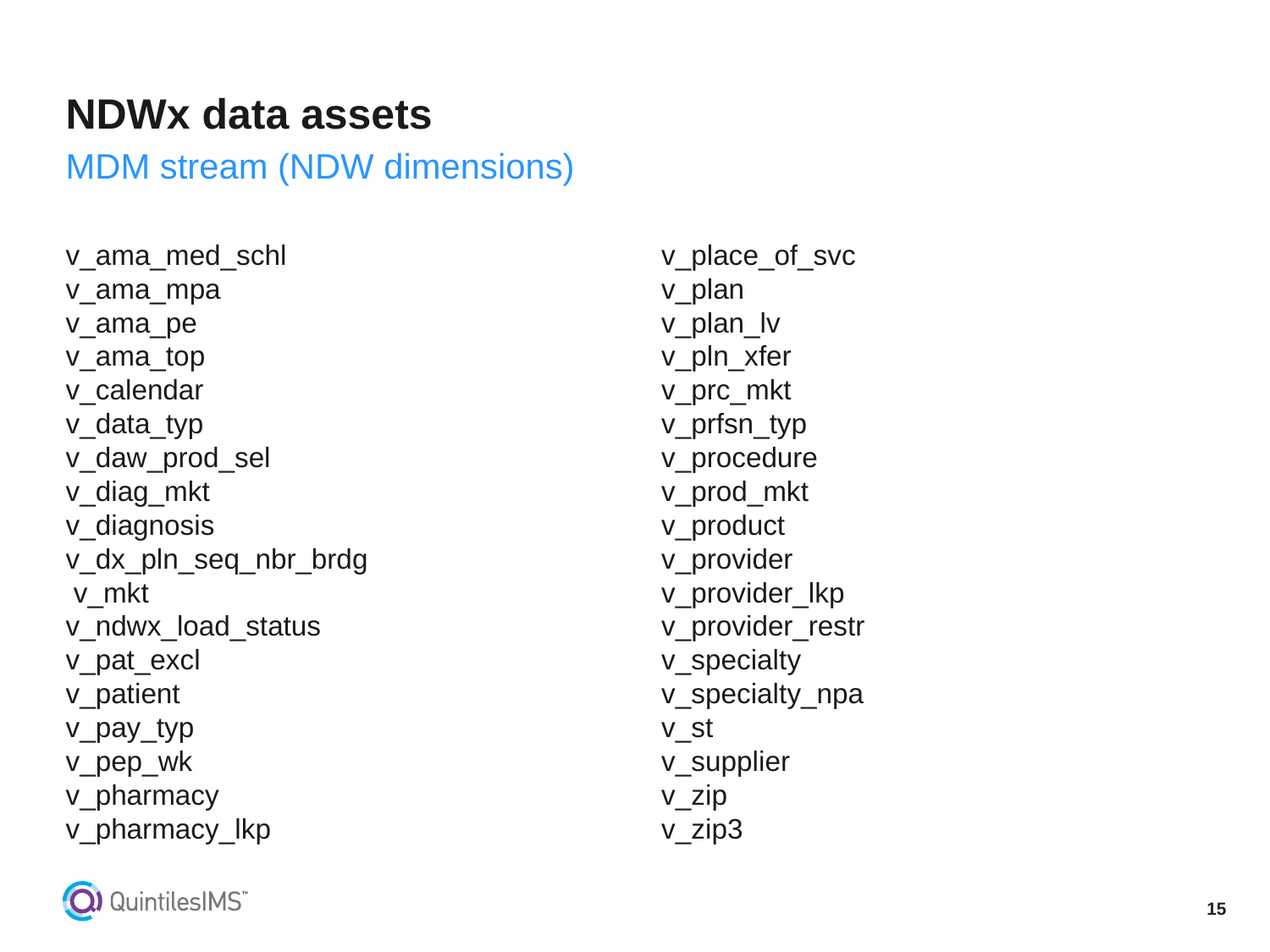

# NDWx data assets
MDM stream (NDW dimensions)
v_ama_med_schl                      v_ama_mpa
v_ama_pe
v_ama_top
v_calendar
v_data_typ                         v_daw_prod_sel
v_diag_mkt
v_diagnosis                         v_dx_pln_seq_nbr_brdg                               v_mkt
v_ndwx_load_status
v_pat_excl
v_patient
v_pay_typ
v_pep_wk
v_pharmacy
v_pharmacy_lkp
v_place_of_svc
v_plan
v_plan_lv
v_pln_xfer
v_prc_mkt
v_prfsn_typ
v_procedure                                          v_prod_mkt
v_product
v_provider
v_provider_lkp                      v_provider_restr                                     v_specialty                         v_specialty_npa
v_st
v_supplier
v_zip
v_zip3